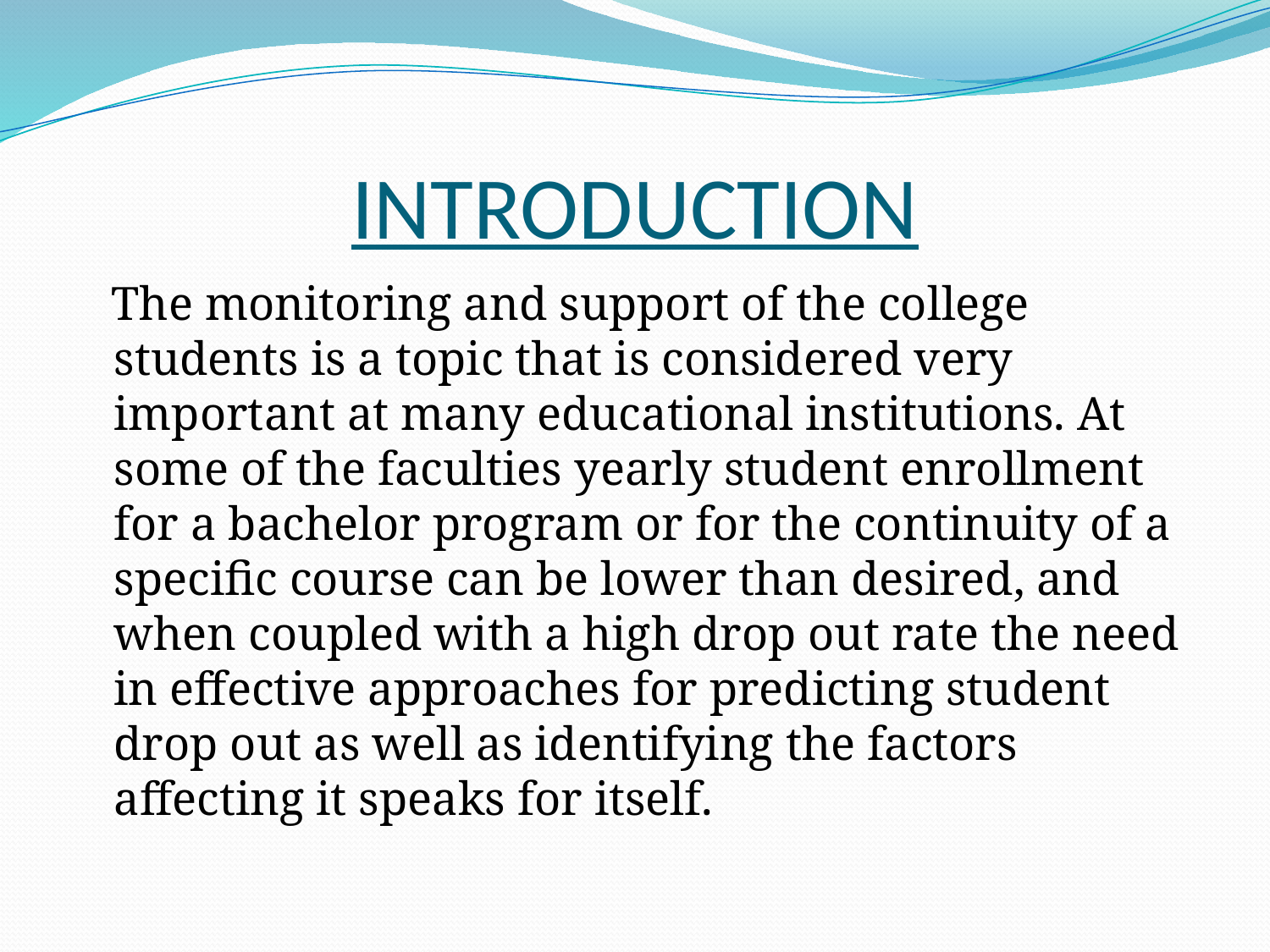

# INTRODUCTION
   The monitoring and support of the college students is a topic that is considered very important at many educational institutions. At some of the faculties yearly student enrollment for a bachelor program or for the continuity of a specific course can be lower than desired, and when coupled with a high drop out rate the need in effective approaches for predicting student drop out as well as identifying the factors affecting it speaks for itself.